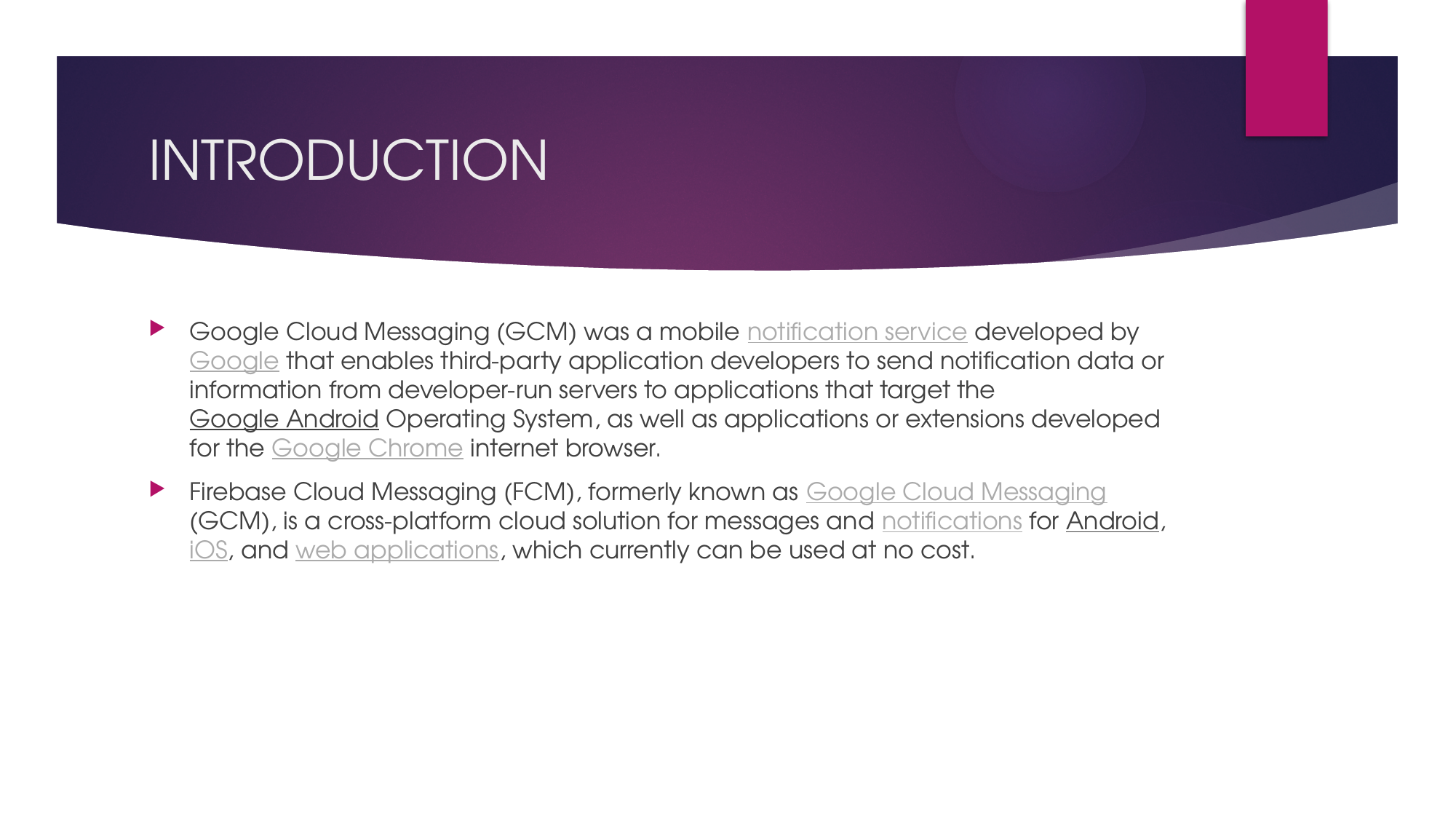

# INTRODUCTION
Google Cloud Messaging (GCM) was a mobile notification service developed by Google that enables third-party application developers to send notification data or information from developer-run servers to applications that target the Google Android Operating System, as well as applications or extensions developed for the Google Chrome internet browser.
Firebase Cloud Messaging (FCM), formerly known as Google Cloud Messaging (GCM), is a cross-platform cloud solution for messages and notifications for Android, iOS, and web applications, which currently can be used at no cost.